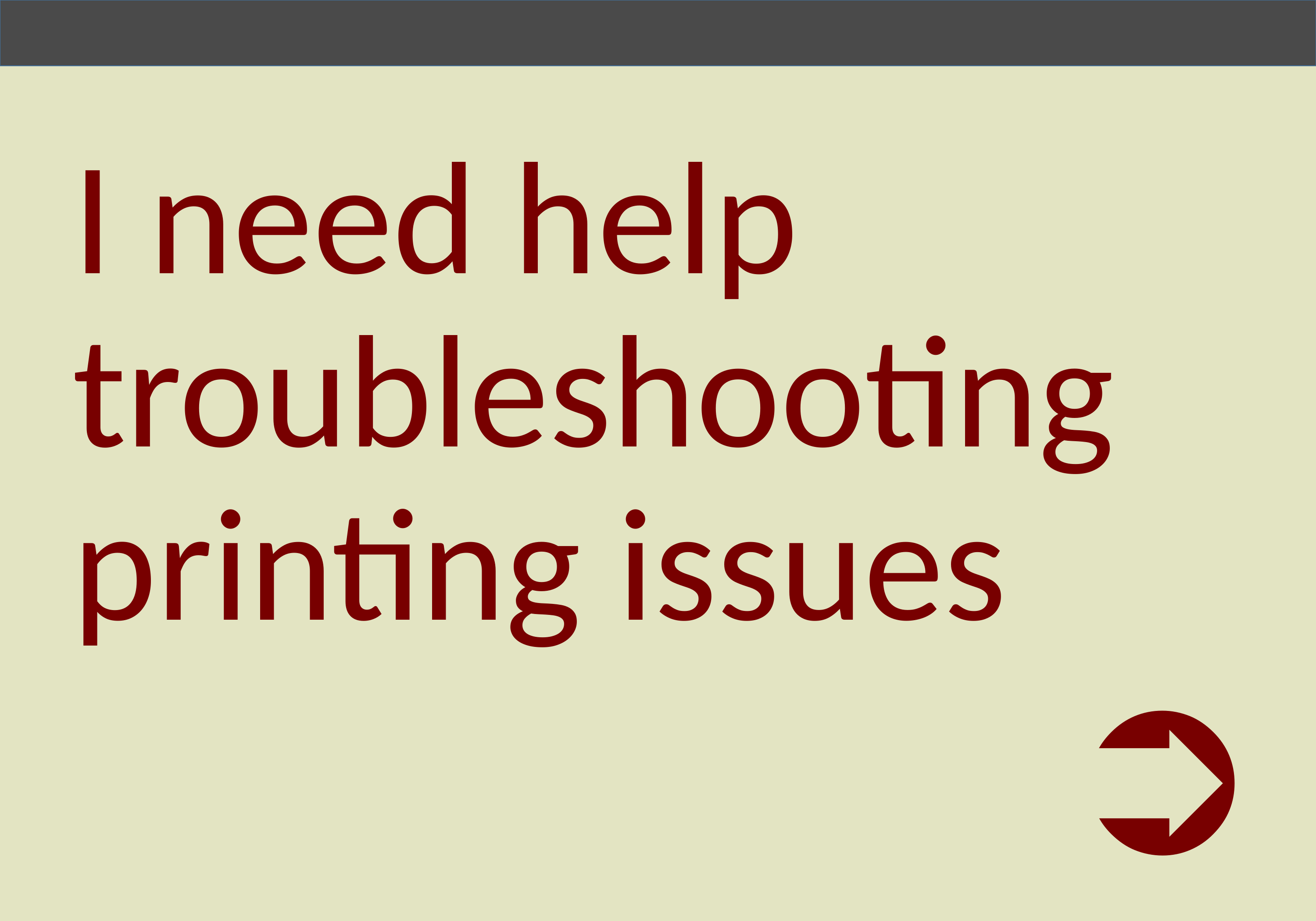

# I need help troubleshooting printing issues
➲